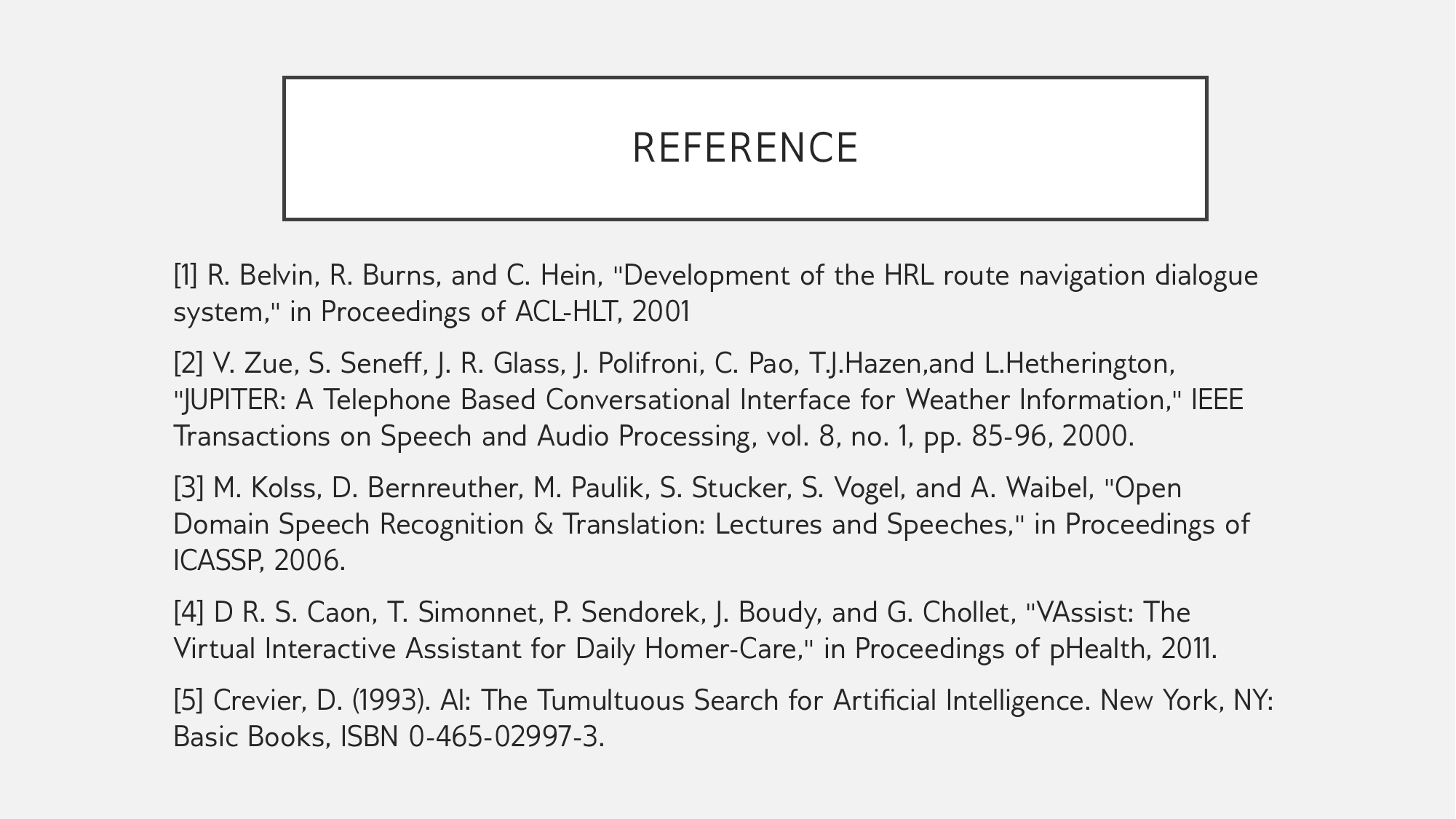

# Reference
[1] R. Belvin, R. Burns, and C. Hein, "Development of the HRL route navigation dialogue system," in Proceedings of ACL-HLT, 2001
[2] V. Zue, S. Seneff, J. R. Glass, J. Polifroni, C. Pao, T.J.Hazen,and L.Hetherington, "JUPITER: A Telephone Based Conversational Interface for Weather Information," IEEE Transactions on Speech and Audio Processing, vol. 8, no. 1, pp. 85-96, 2000.
[3] M. Kolss, D. Bernreuther, M. Paulik, S. Stucker, S. Vogel, and A. Waibel, "Open Domain Speech Recognition & Translation: Lectures and Speeches," in Proceedings of ICASSP, 2006.
[4] D R. S. Caon, T. Simonnet, P. Sendorek, J. Boudy, and G. Chollet, "VAssist: The Virtual Interactive Assistant for Daily Homer-Care," in Proceedings of pHealth, 2011.
[5] Crevier, D. (1993). Al: The Tumultuous Search for Artificial Intelligence. New York, NY: Basic Books, ISBN 0-465-02997-3.